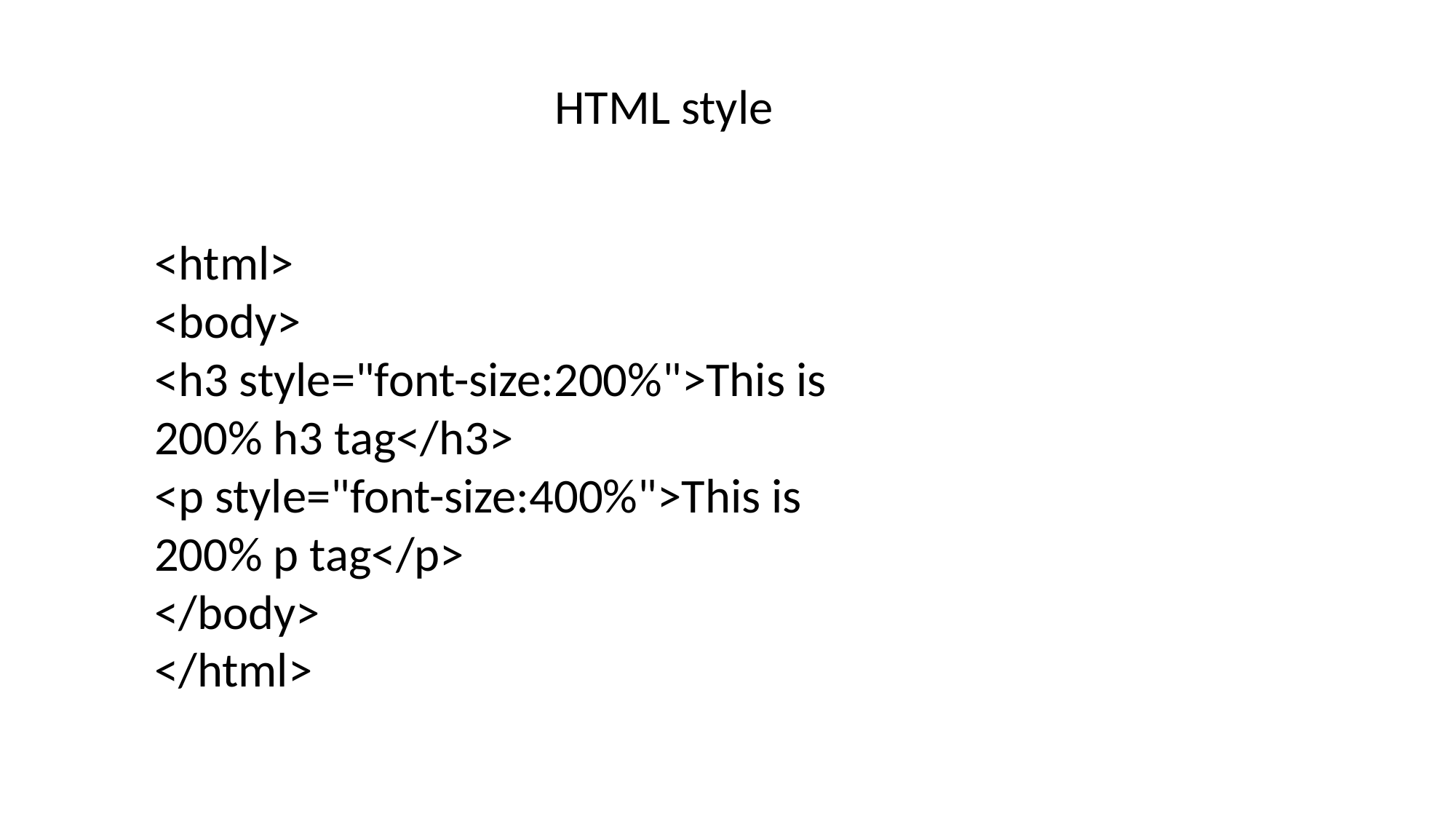

HTML style

<html>
<body>
<h3 style="font-size:200%">This is 200% h3 tag</h3>
<p style="font-size:400%">This is 200% p tag</p>
</body>
</html>